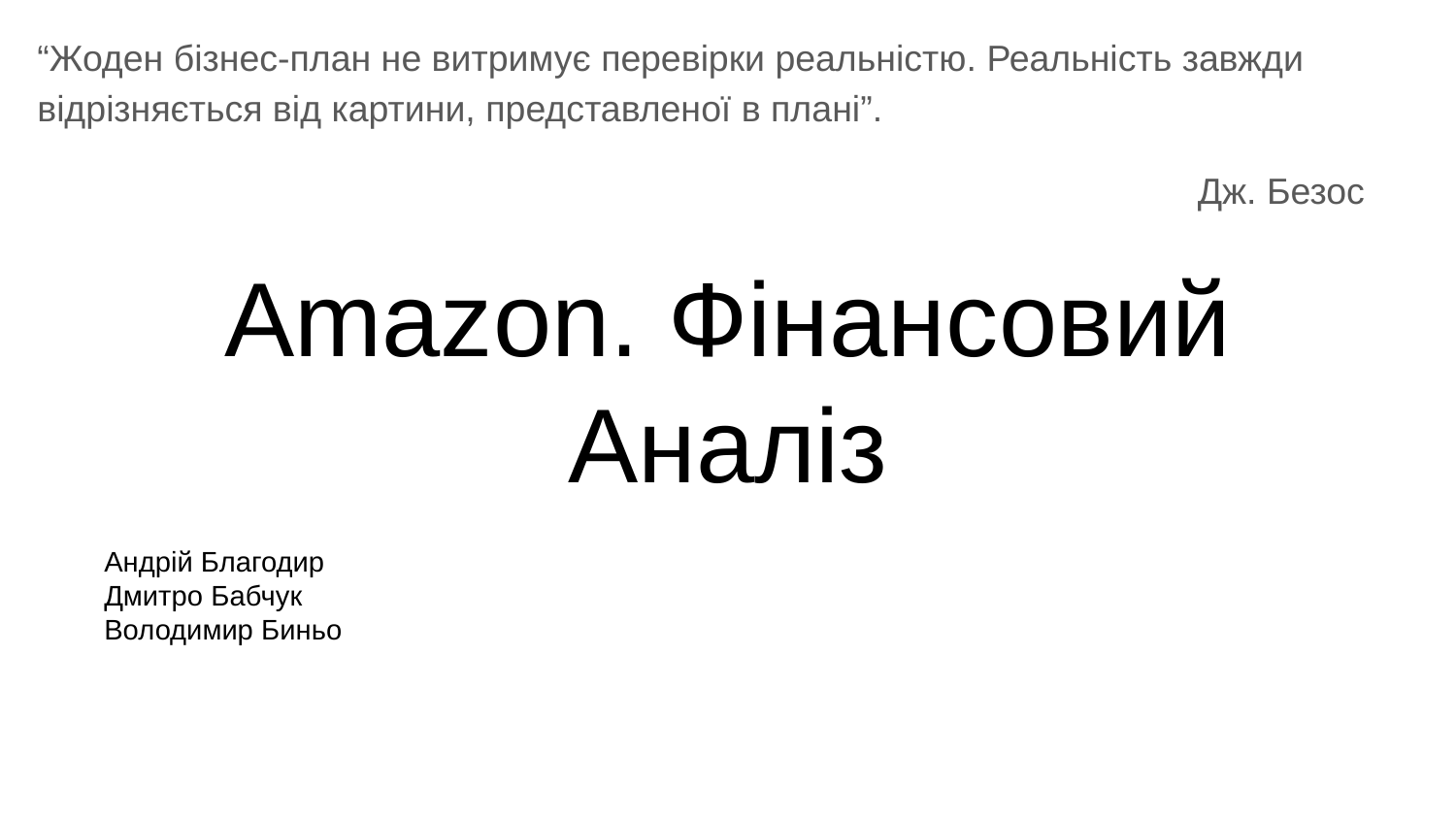

“Жоден бізнес-план не витримує перевірки реальністю. Реальність завжди відрізняється від картини, представленої в плані”.
Дж. Безос
# Amazon. Фінансовий Аналіз
Андрій Благодир
Дмитро Бабчук
Володимир Биньо